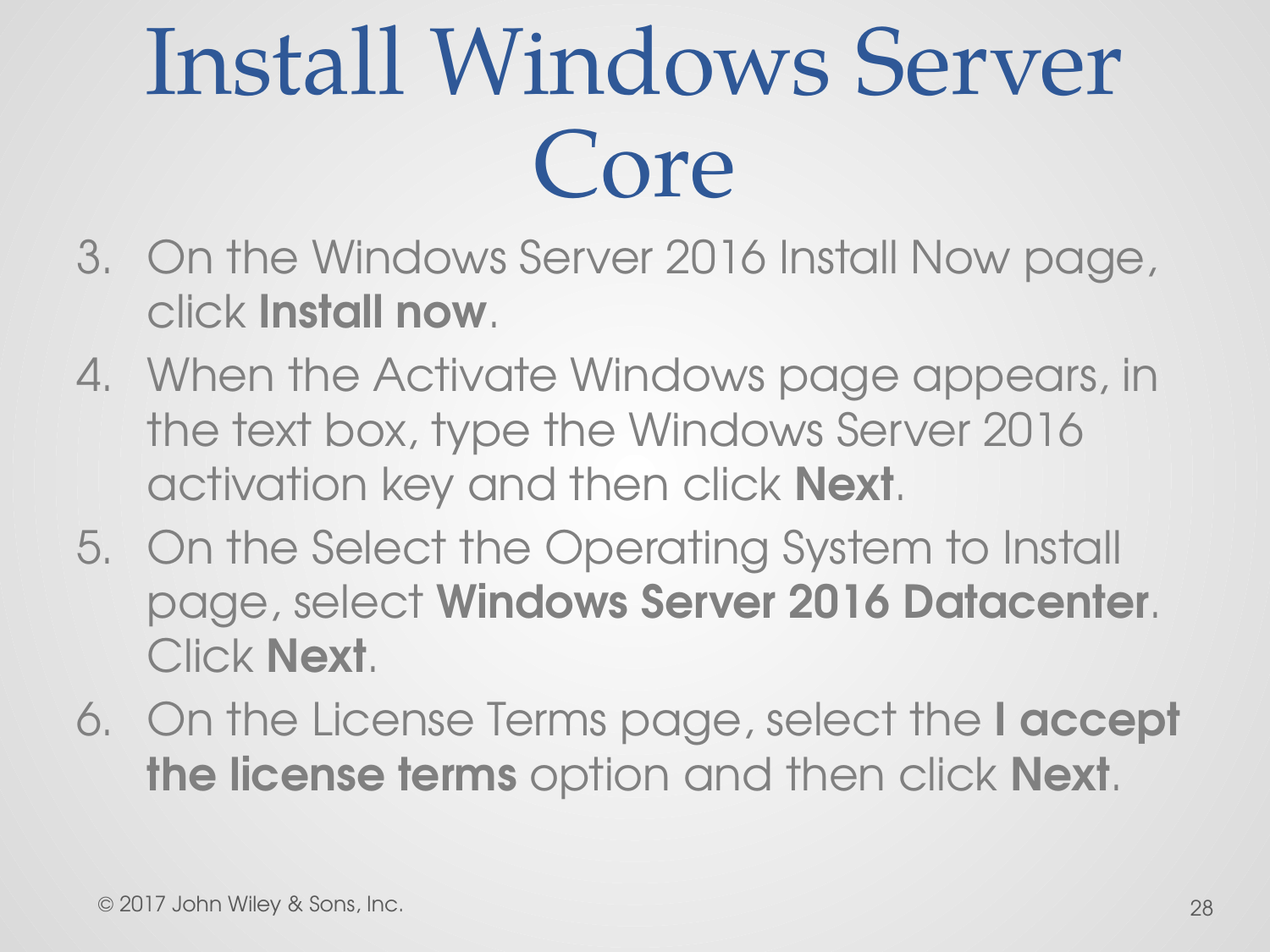

# Install Windows Server Core
On the Windows Server 2016 Install Now page, click Install now.
When the Activate Windows page appears, in the text box, type the Windows Server 2016 activation key and then click Next.
On the Select the Operating System to Install page, select Windows Server 2016 Datacenter. Click Next.
On the License Terms page, select the I accept the license terms option and then click Next.

© 2017 John Wiley & Sons, Inc.
28